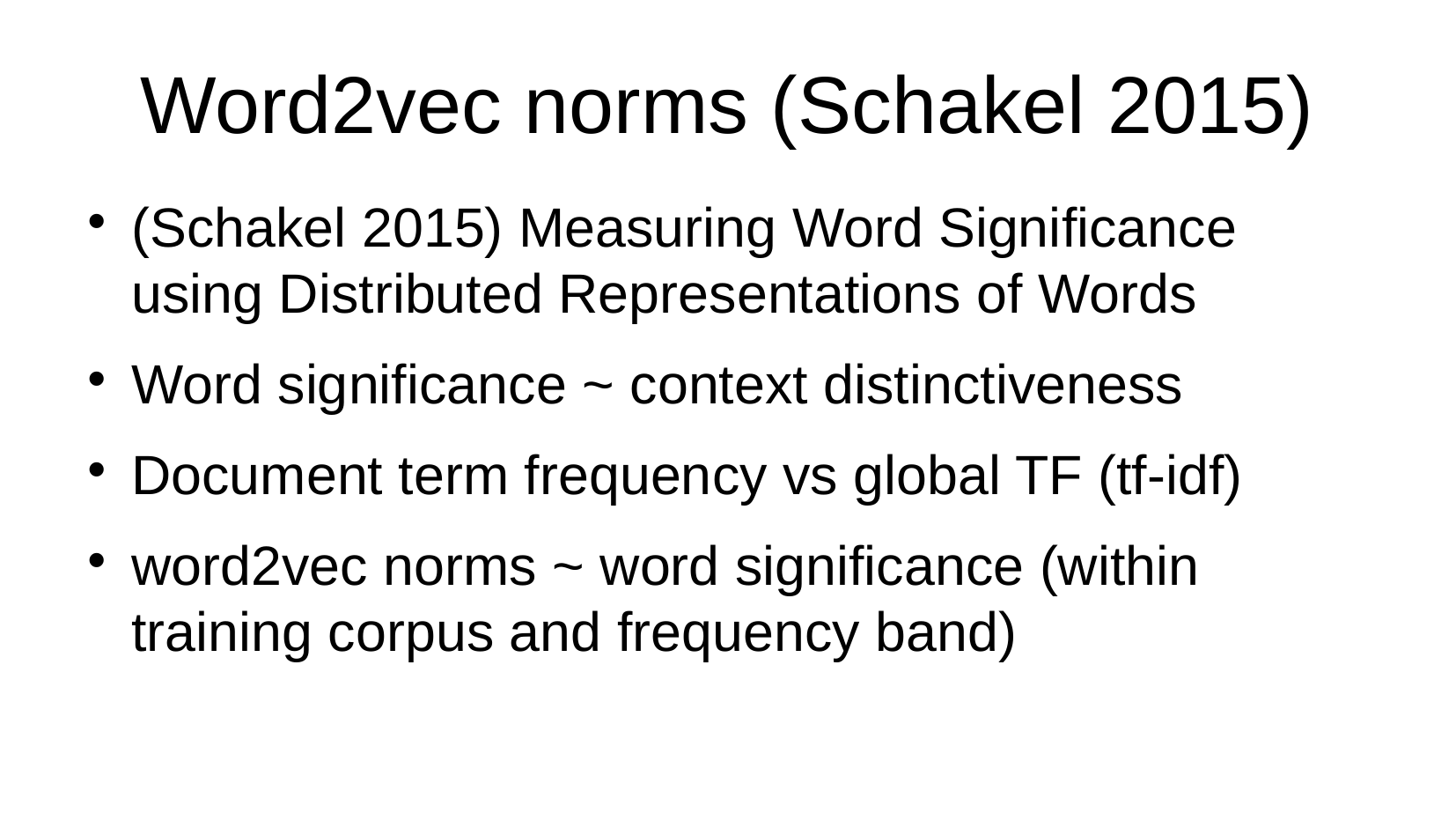

Word2vec norms (Schakel 2015)
(Schakel 2015) Measuring Word Significance using Distributed Representations of Words
Word significance ~ context distinctiveness
Document term frequency vs global TF (tf-idf)
word2vec norms ~ word significance (within training corpus and frequency band)